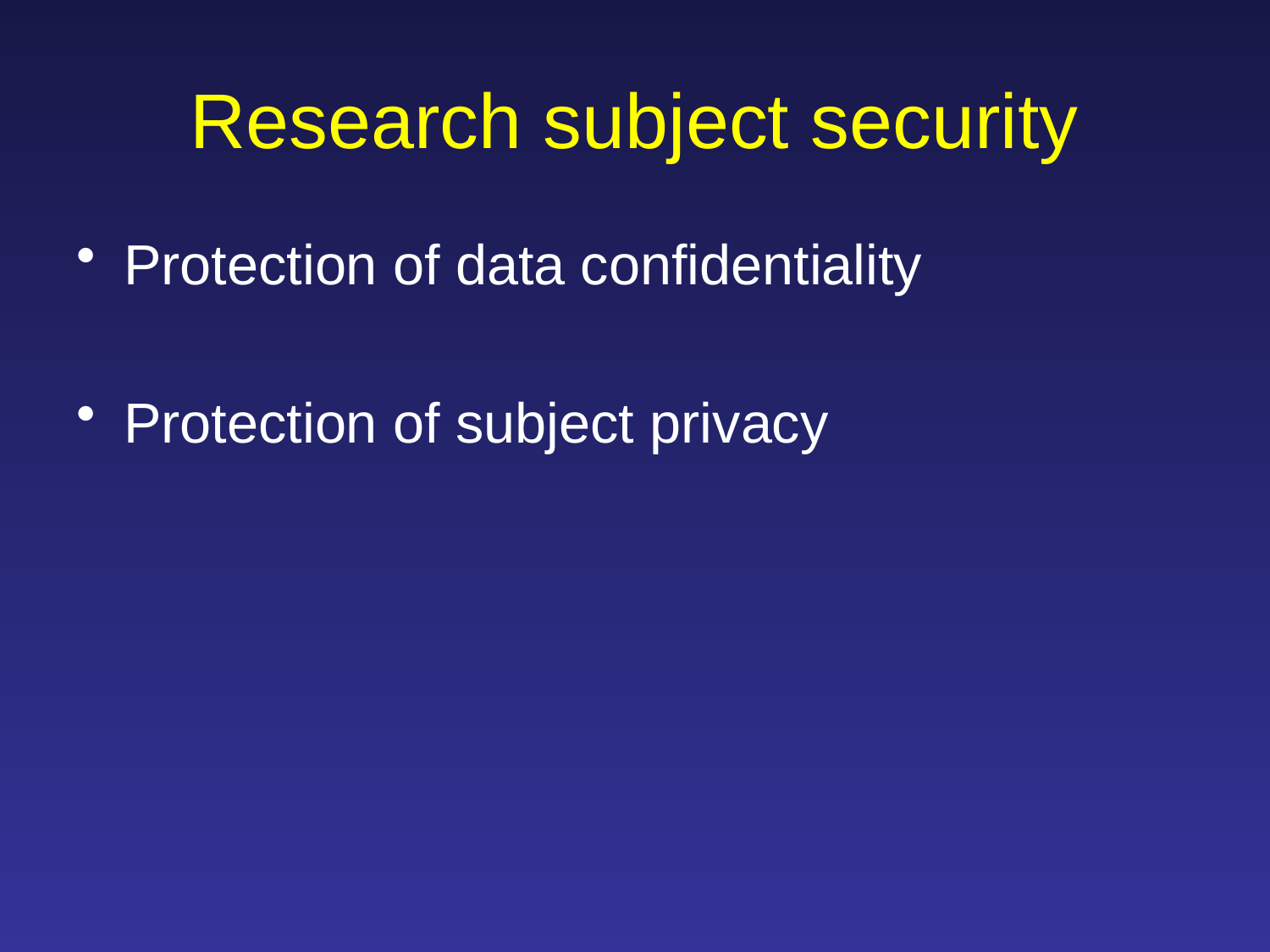

# Research subject security
Protection of data confidentiality

Protection of subject privacy